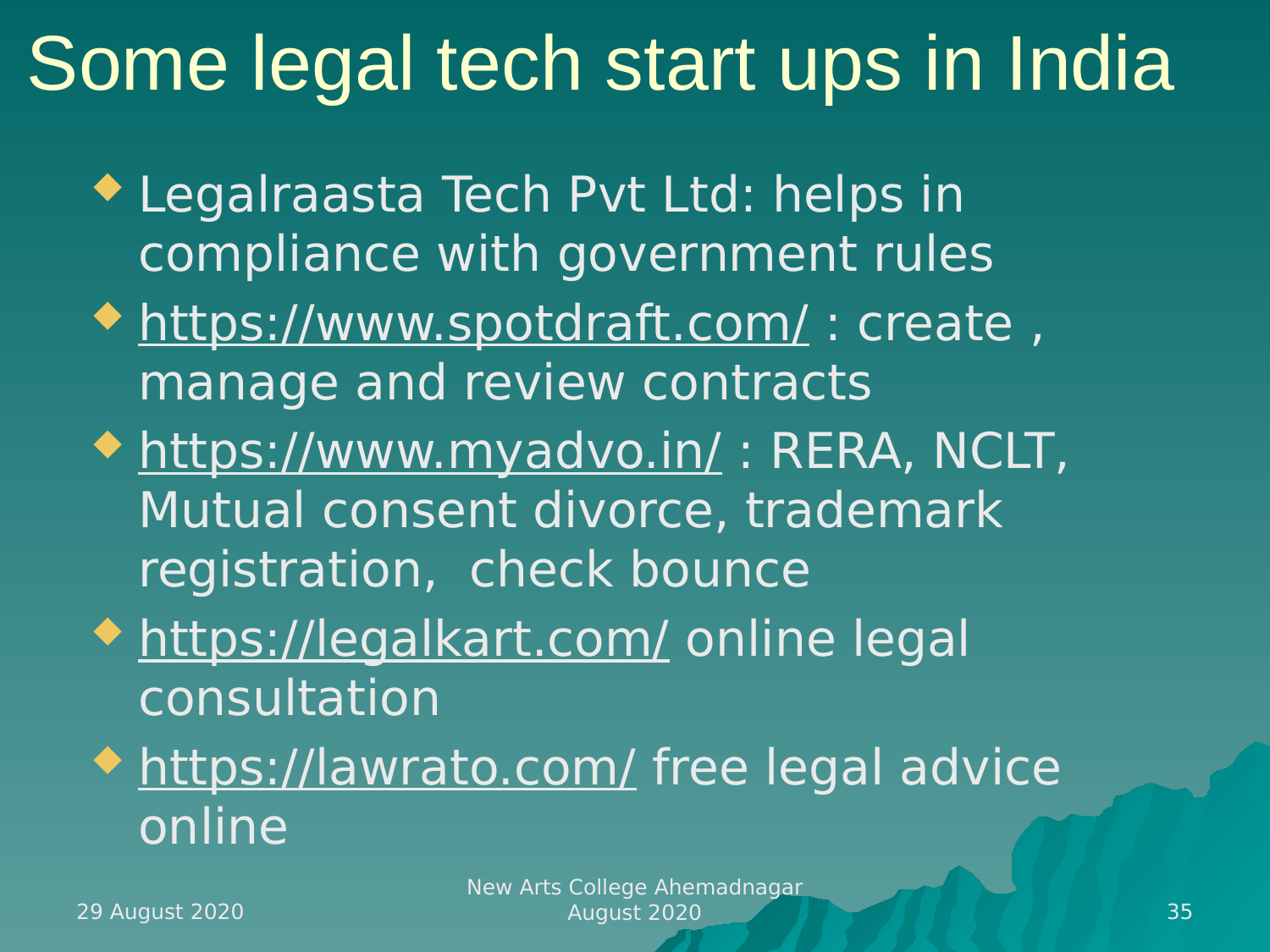

# Some legal tech start ups in India
Legalraasta Tech Pvt Ltd: helps in compliance with government rules
https://www.spotdraft.com/ : create , manage and review contracts
https://www.myadvo.in/ : RERA, NCLT, Mutual consent divorce, trademark registration,  check bounce
https://legalkart.com/ online legal consultation
https://lawrato.com/ free legal advice online
29 August 2020
35
New Arts College Ahemadnagar August 2020